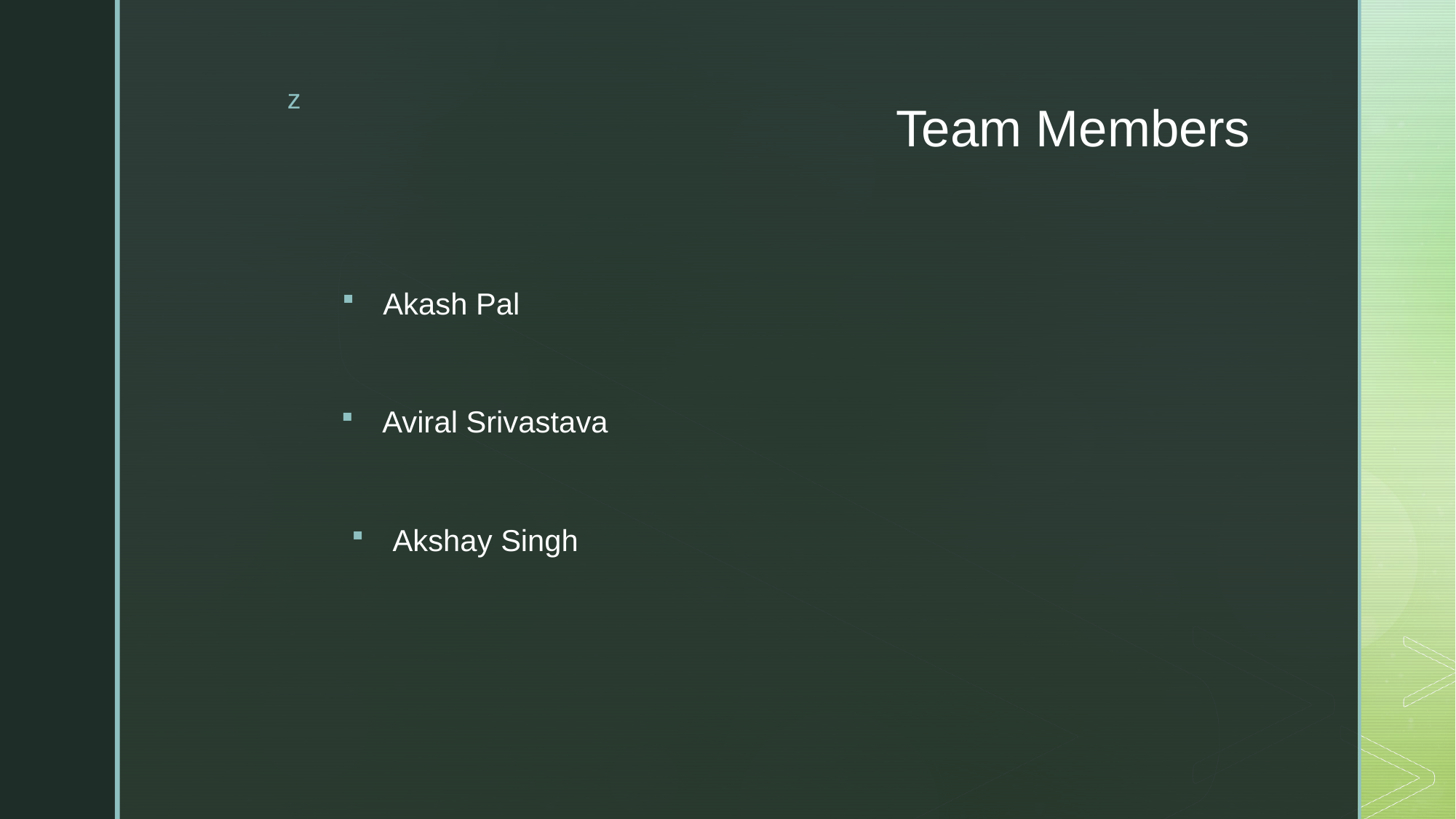

# Team Members
Akash Pal
Aviral Srivastava
Akshay Singh